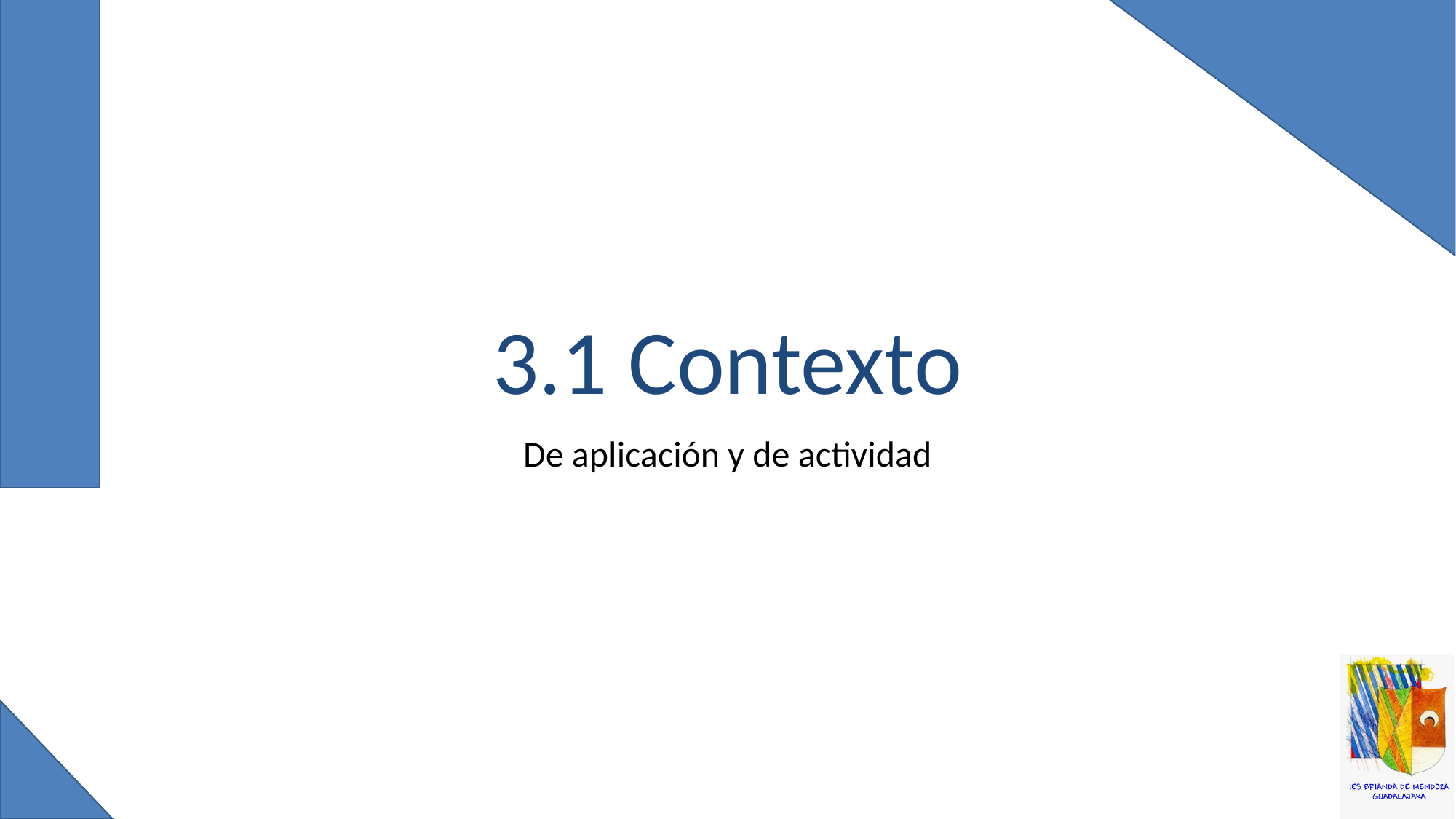

# 3.1 Contexto
De aplicación y de actividad